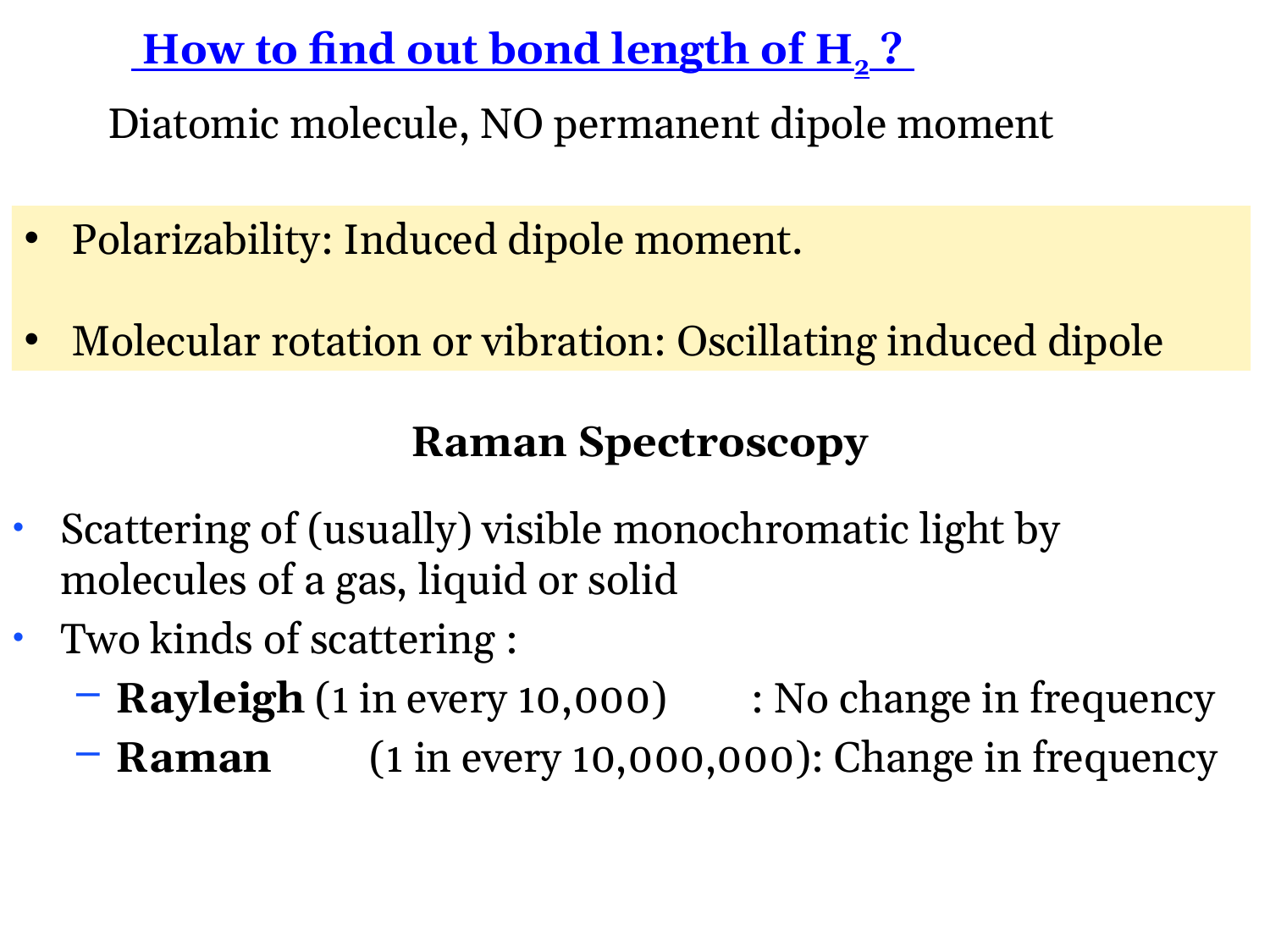

How to find out bond length of H2 ?

Diatomic molecule, NO permanent dipole moment
Polarizability: Induced dipole moment.

Molecular rotation or vibration: Oscillating induced dipole
Raman Spectroscopy

Scattering of (usually) visible monochromatic light by molecules of a gas, liquid or solid
Two kinds of scattering :
Rayleigh (1 in every 10,000)	: No change in frequency
Raman 	(1 in every 10,000,000): Change in frequency